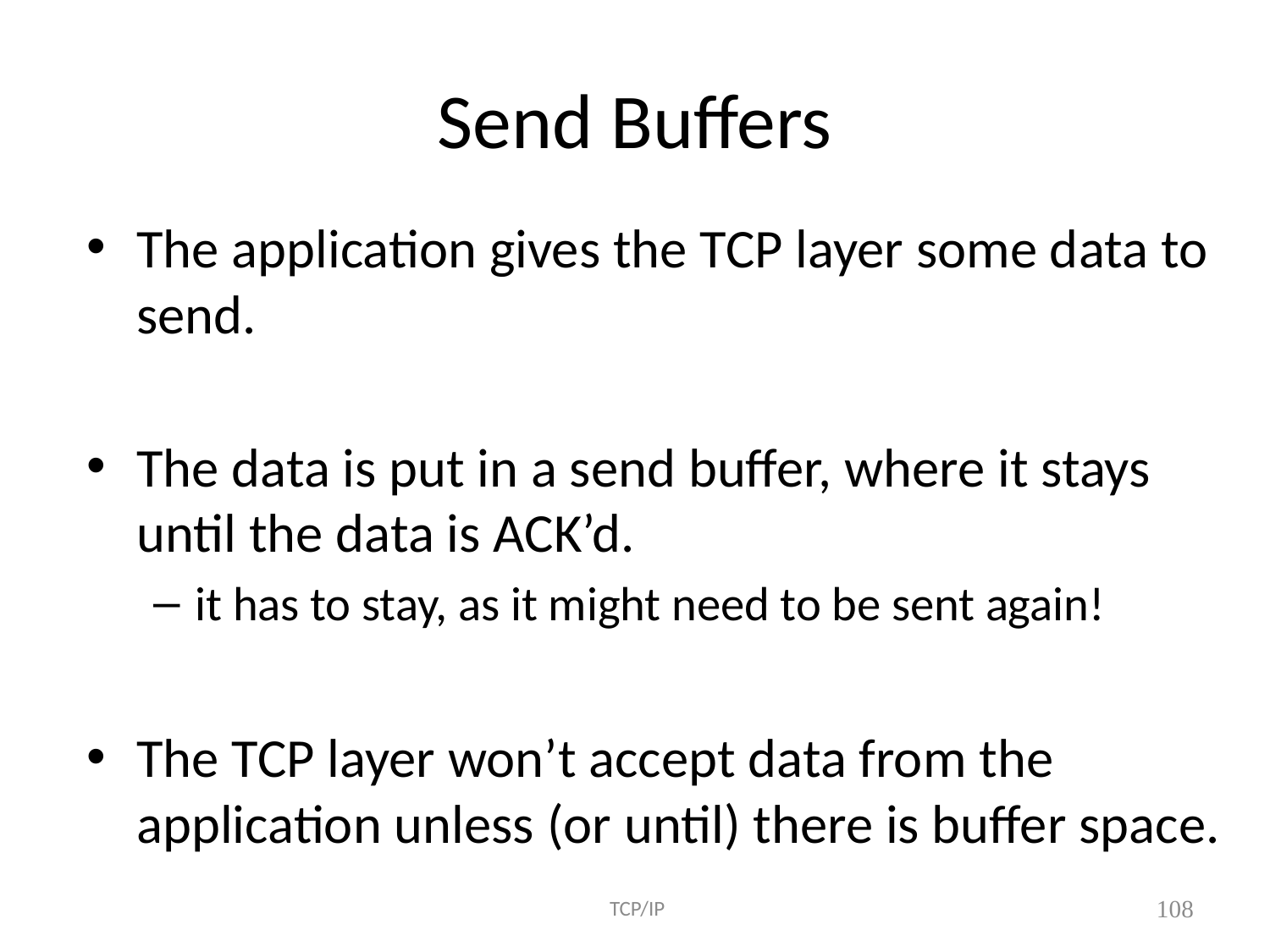

# Send Buffers
The application gives the TCP layer some data to send.

The data is put in a send buffer, where it stays until the data is ACK’d.
it has to stay, as it might need to be sent again!

The TCP layer won’t accept data from the application unless (or until) there is buffer space.
 TCP/IP
108